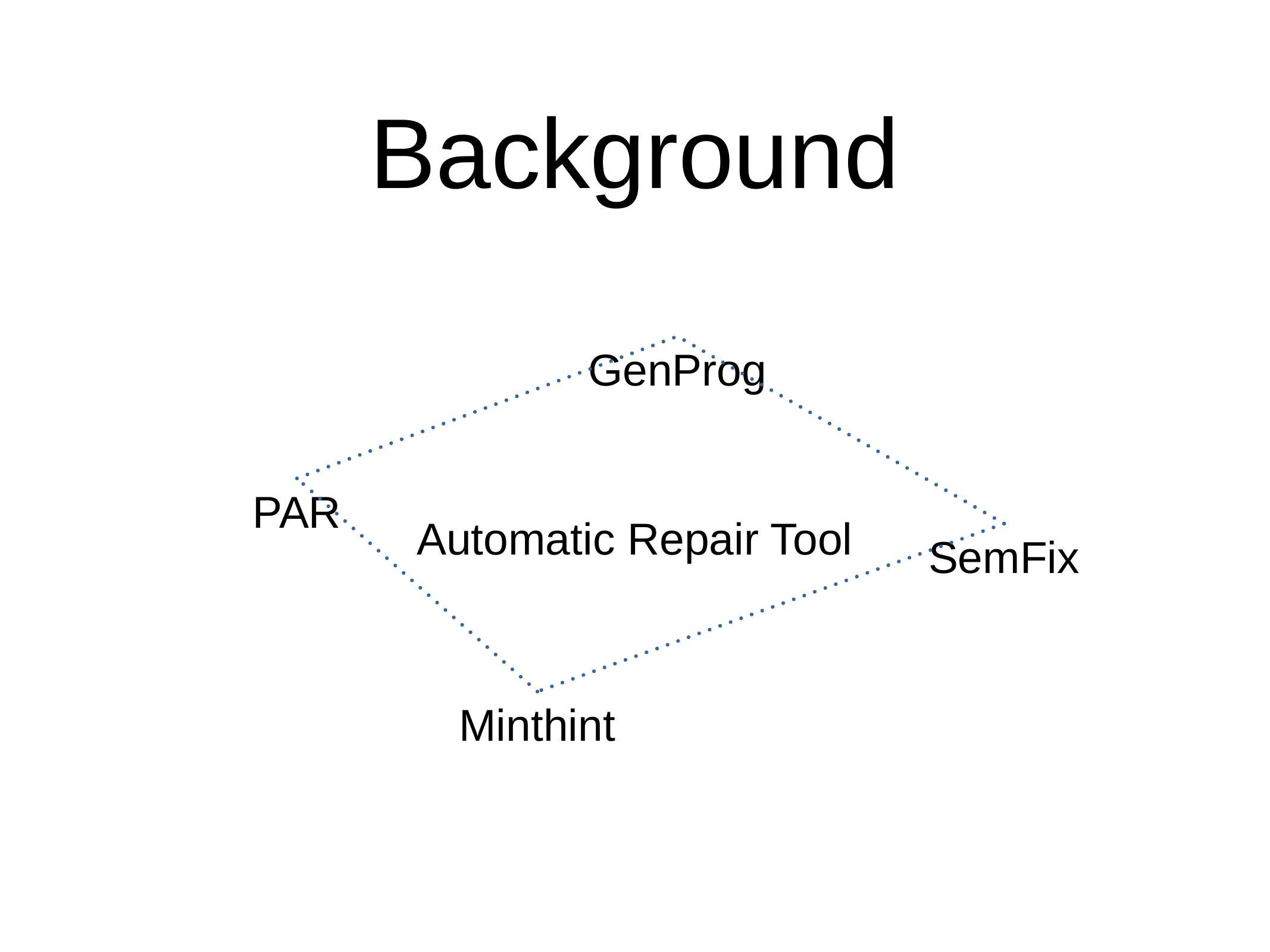

# Background
GenProg
PAR
Automatic Repair Tool
SemFix
Minthint